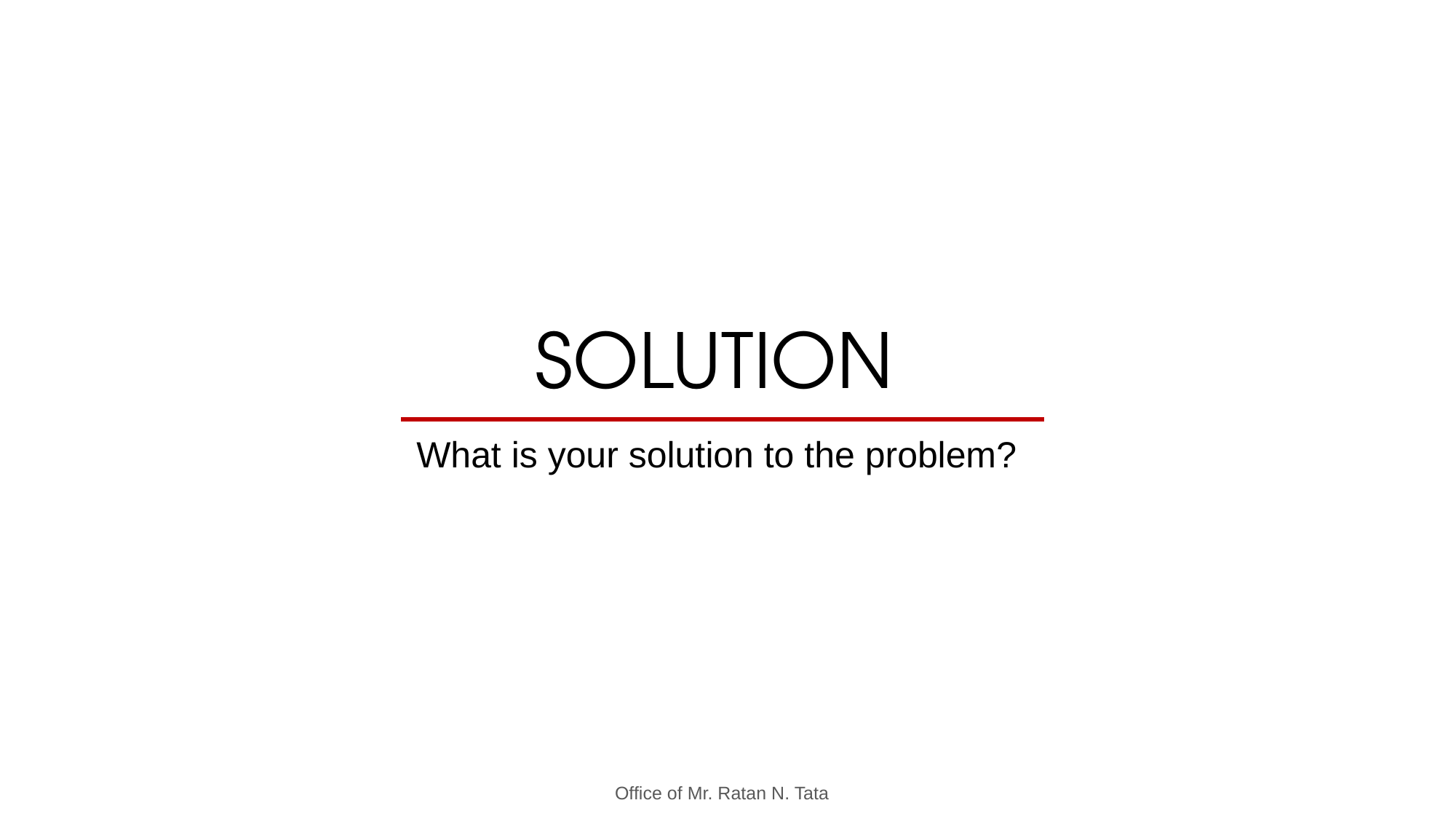

SOLUTION

What is your solution to the problem?
Office of Mr. Ratan N. Tata